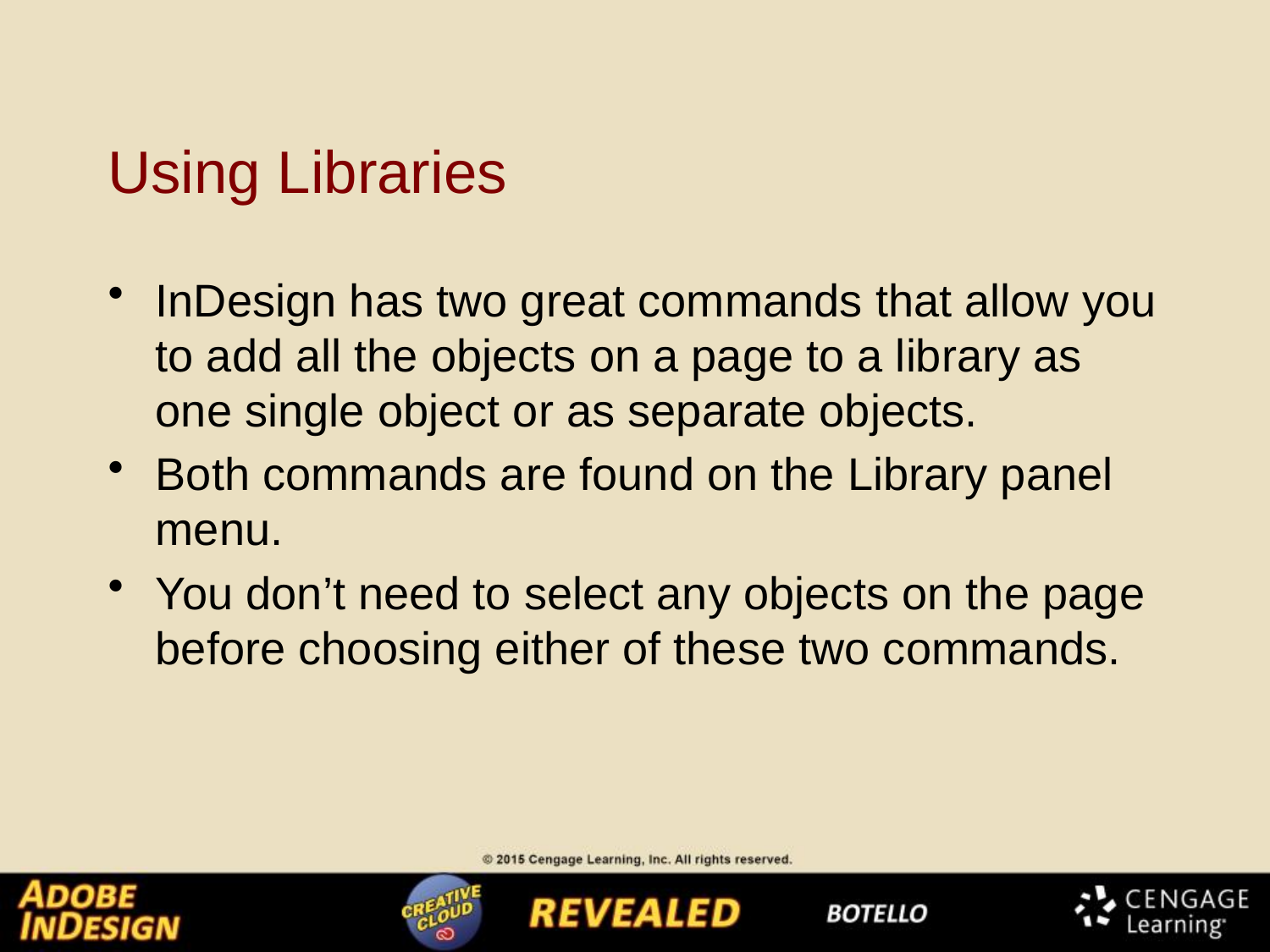

# Using Libraries
InDesign has two great commands that allow you to add all the objects on a page to a library as one single object or as separate objects.
Both commands are found on the Library panel menu.
You don’t need to select any objects on the page before choosing either of these two commands.